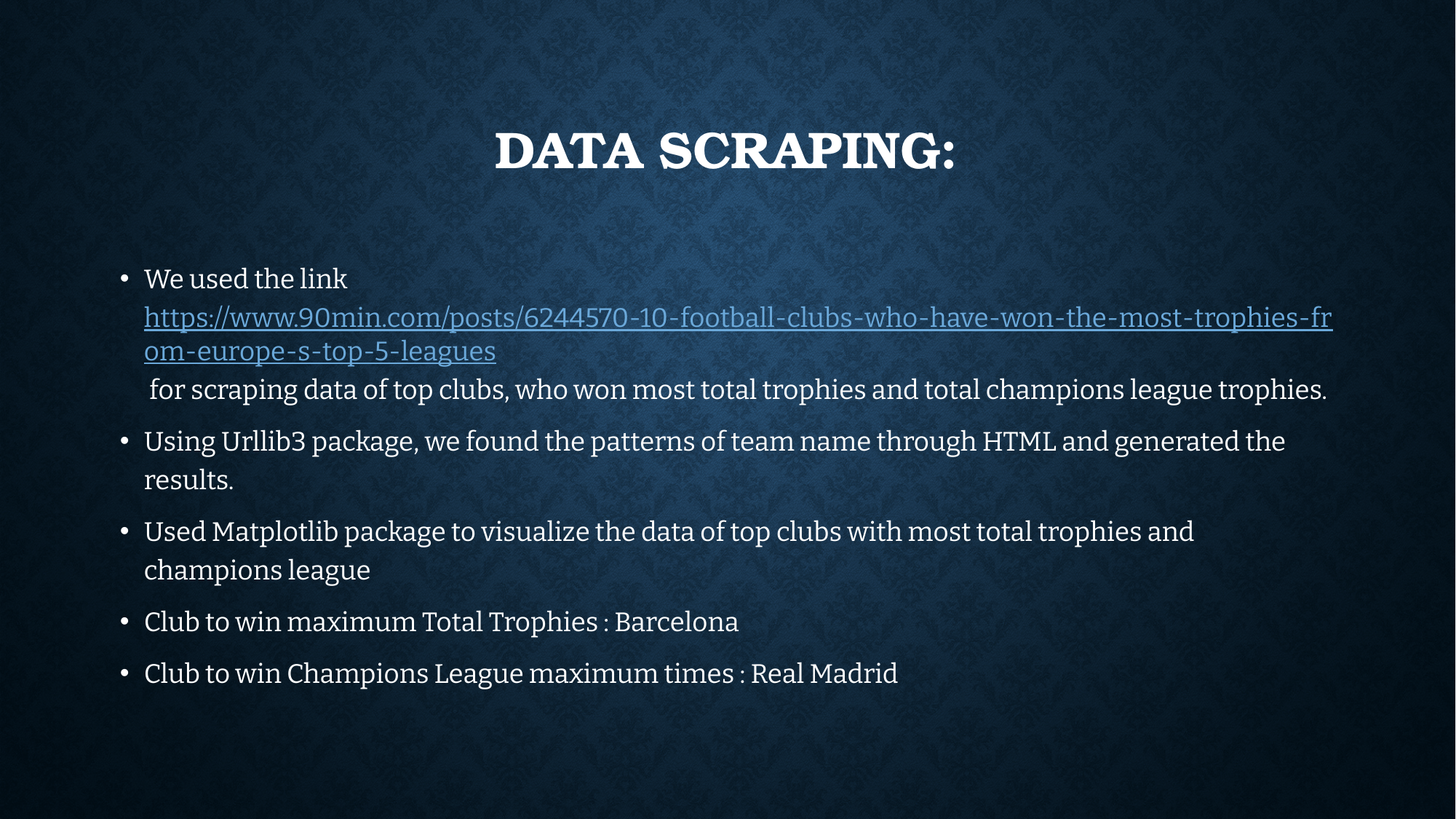

# Data Scraping:
We used the link https://www.90min.com/posts/6244570-10-football-clubs-who-have-won-the-most-trophies-from-europe-s-top-5-leagues for scraping data of top clubs, who won most total trophies and total champions league trophies.
Using Urllib3 package, we found the patterns of team name through HTML and generated the results.
Used Matplotlib package to visualize the data of top clubs with most total trophies and champions league
Club to win maximum Total Trophies : Barcelona
Club to win Champions League maximum times : Real Madrid